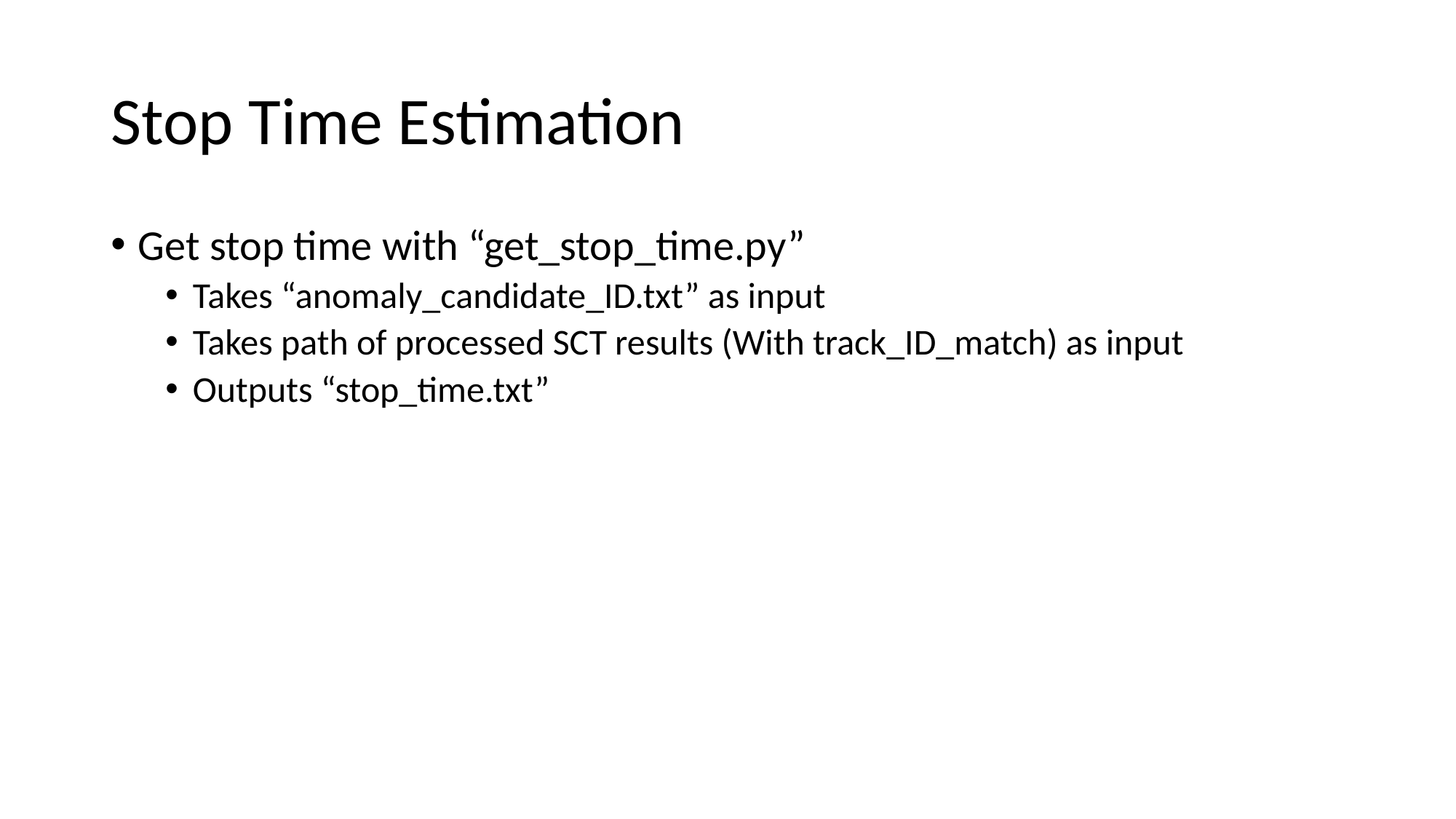

# Stop Time Estimation
Get stop time with “get_stop_time.py”
Takes “anomaly_candidate_ID.txt” as input
Takes path of processed SCT results (With track_ID_match) as input
Outputs “stop_time.txt”